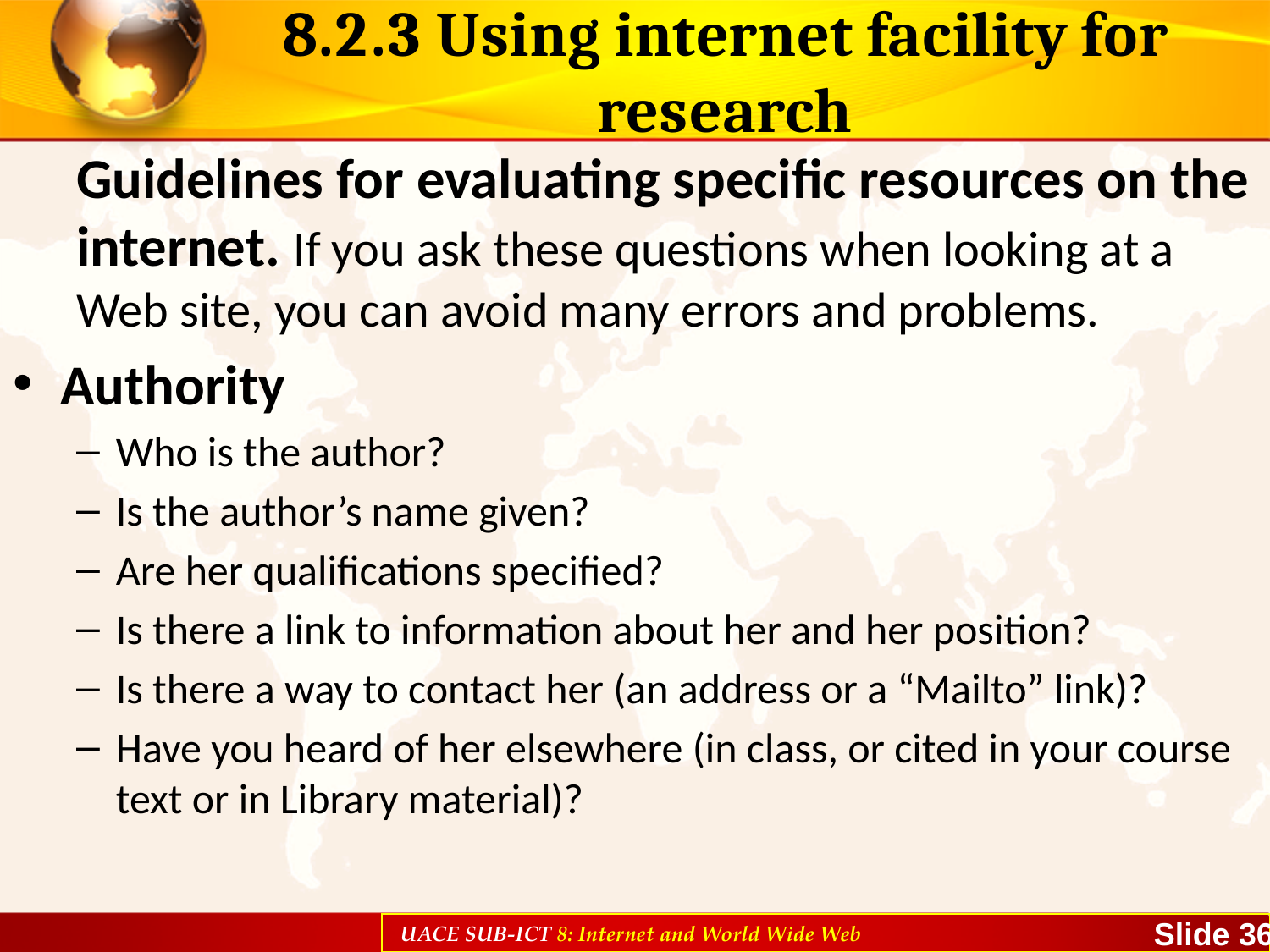

# 8.2.3 Using internet facility for research
Guidelines for evaluating specific resources on the internet. If you ask these questions when looking at a Web site, you can avoid many errors and problems.
Authority
Who is the author?
Is the author’s name given?
Are her qualifications specified?
Is there a link to information about her and her position?
Is there a way to contact her (an address or a “Mailto” link)?
Have you heard of her elsewhere (in class, or cited in your course text or in Library material)?